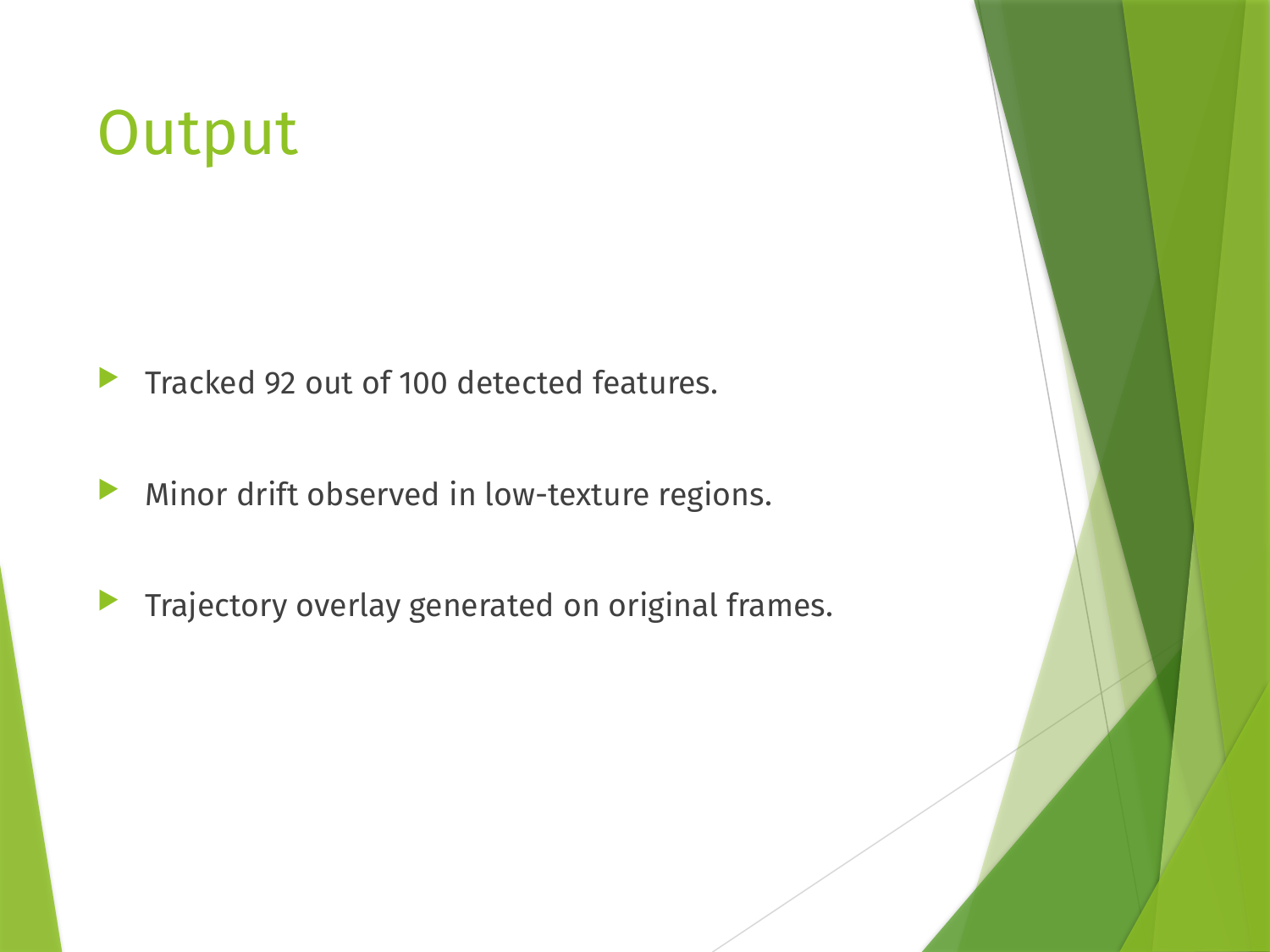

# Output

Tracked 92 out of 100 detected features.

Minor drift observed in low-texture regions.

Trajectory overlay generated on original frames.